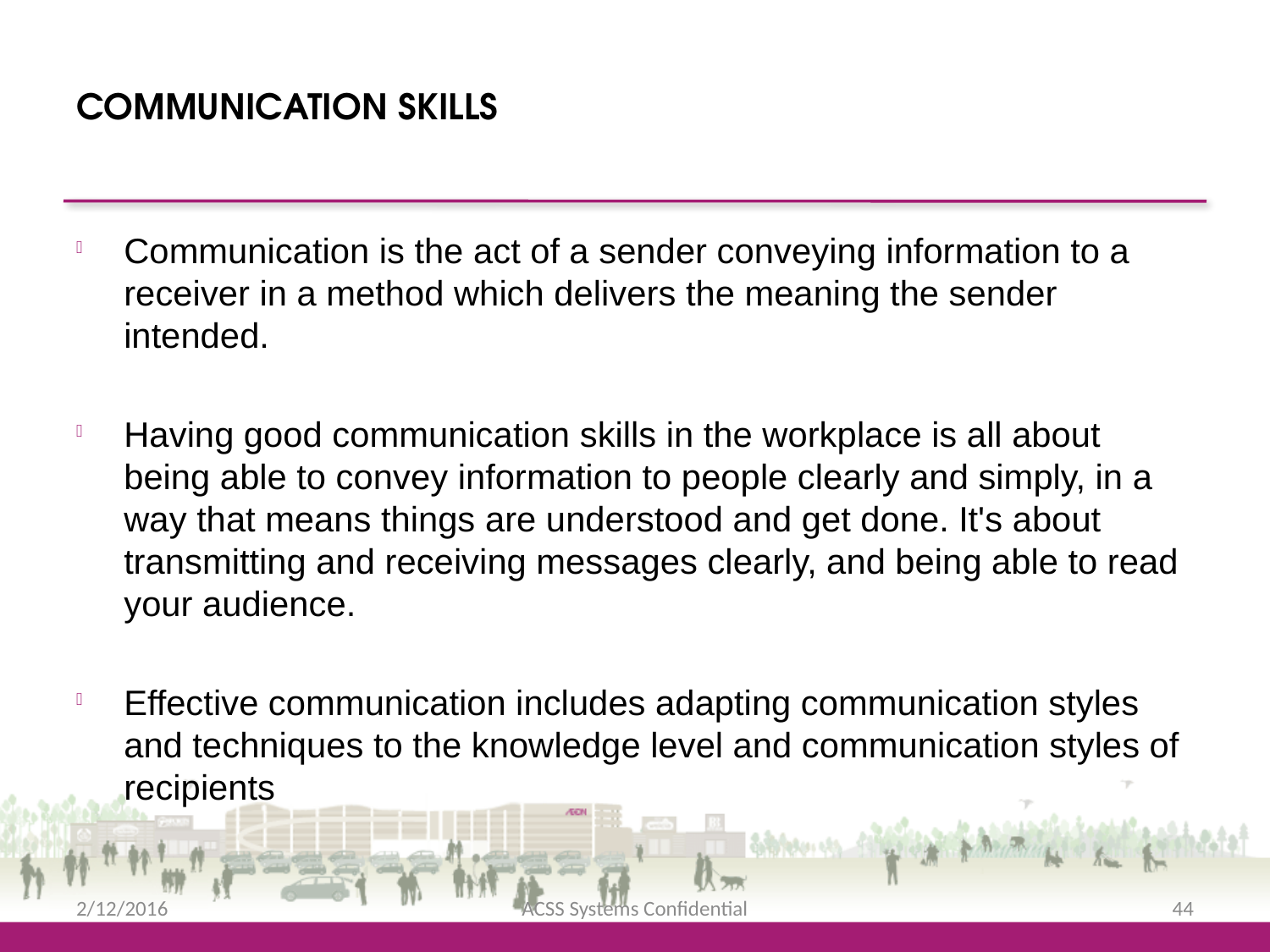

Communication Skills
Communication is the act of a sender conveying information to a receiver in a method which delivers the meaning the sender intended.

Having good communication skills in the workplace is all about being able to convey information to people clearly and simply, in a way that means things are understood and get done. It's about transmitting and receiving messages clearly, and being able to read your audience.

Effective communication includes adapting communication styles and techniques to the knowledge level and communication styles of recipients

2/12/2016
ACSS Systems Confidential
44